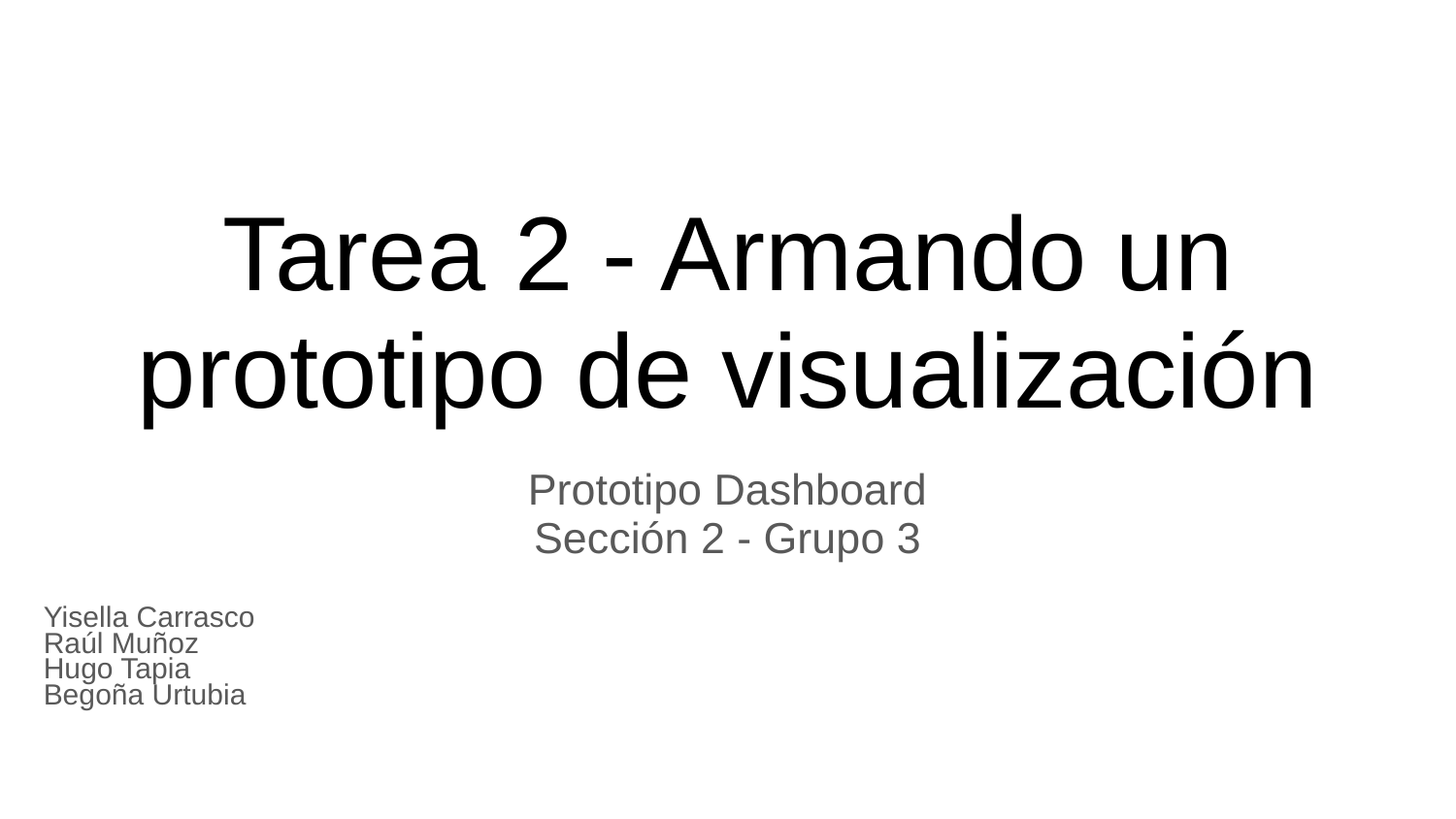

# Tarea 2 - Armando un prototipo de visualización
Prototipo Dashboard
Sección 2 - Grupo 3
Yisella Carrasco
Raúl Muñoz
Hugo Tapia
Begoña Urtubia